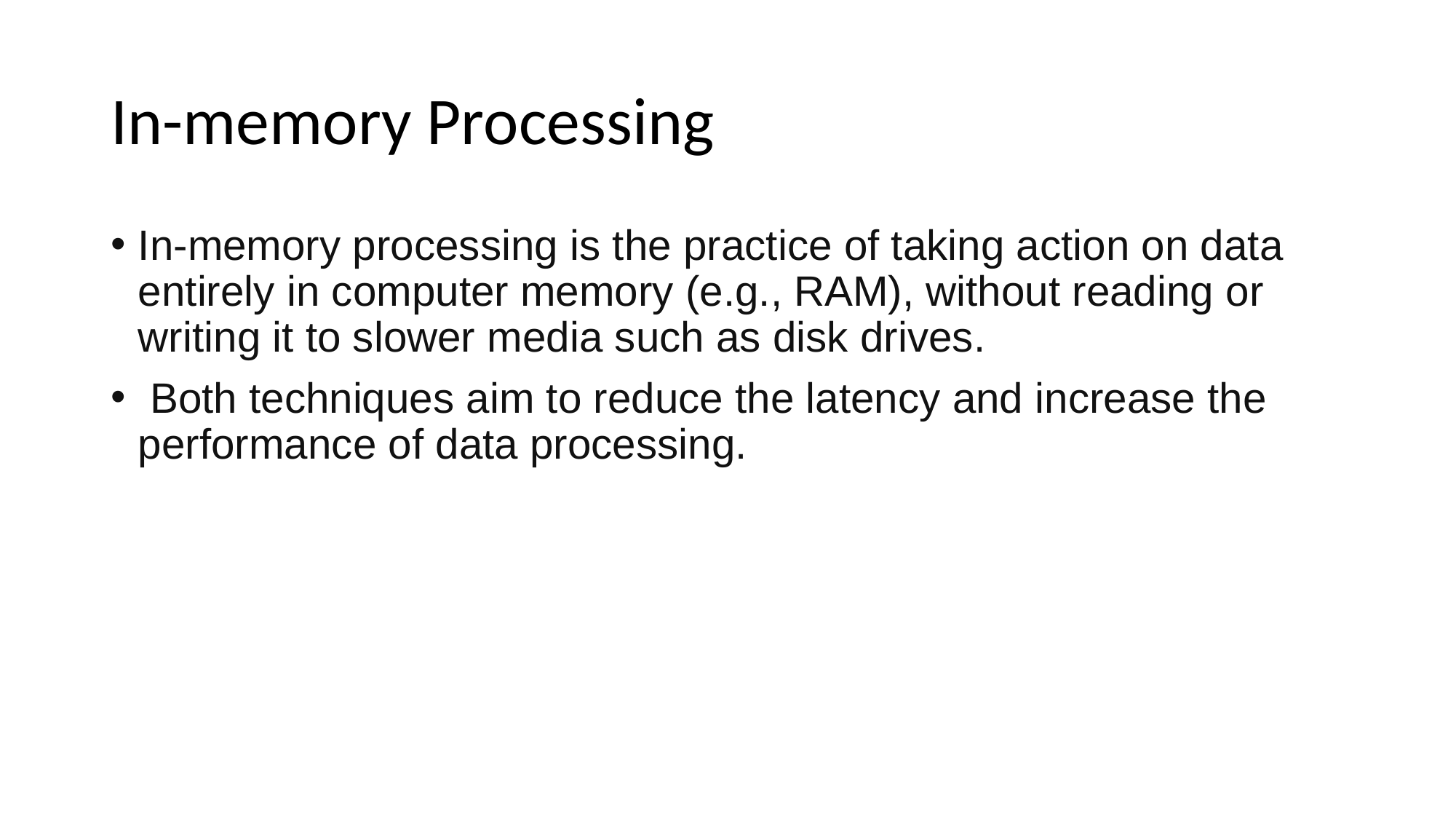

# In-memory Processing
In-memory processing is the practice of taking action on data entirely in computer memory (e.g., RAM), without reading or writing it to slower media such as disk drives.
 Both techniques aim to reduce the latency and increase the performance of data processing.